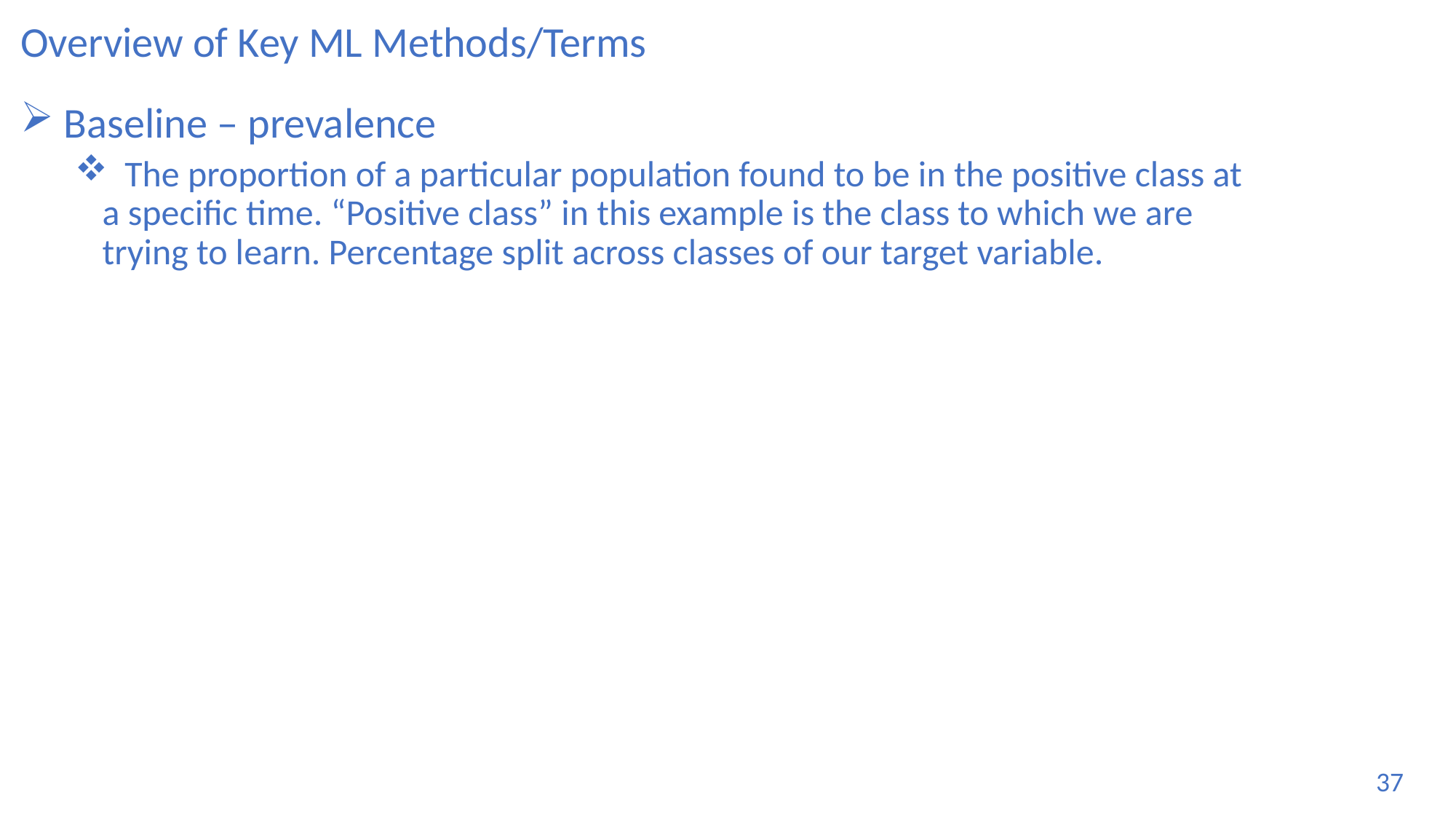

# Overview of Key ML Methods/Terms
 Baseline – prevalence
  The proportion of a particular population found to be in the positive class at a specific time. “Positive class” in this example is the class to which we are trying to learn. Percentage split across classes of our target variable.

37